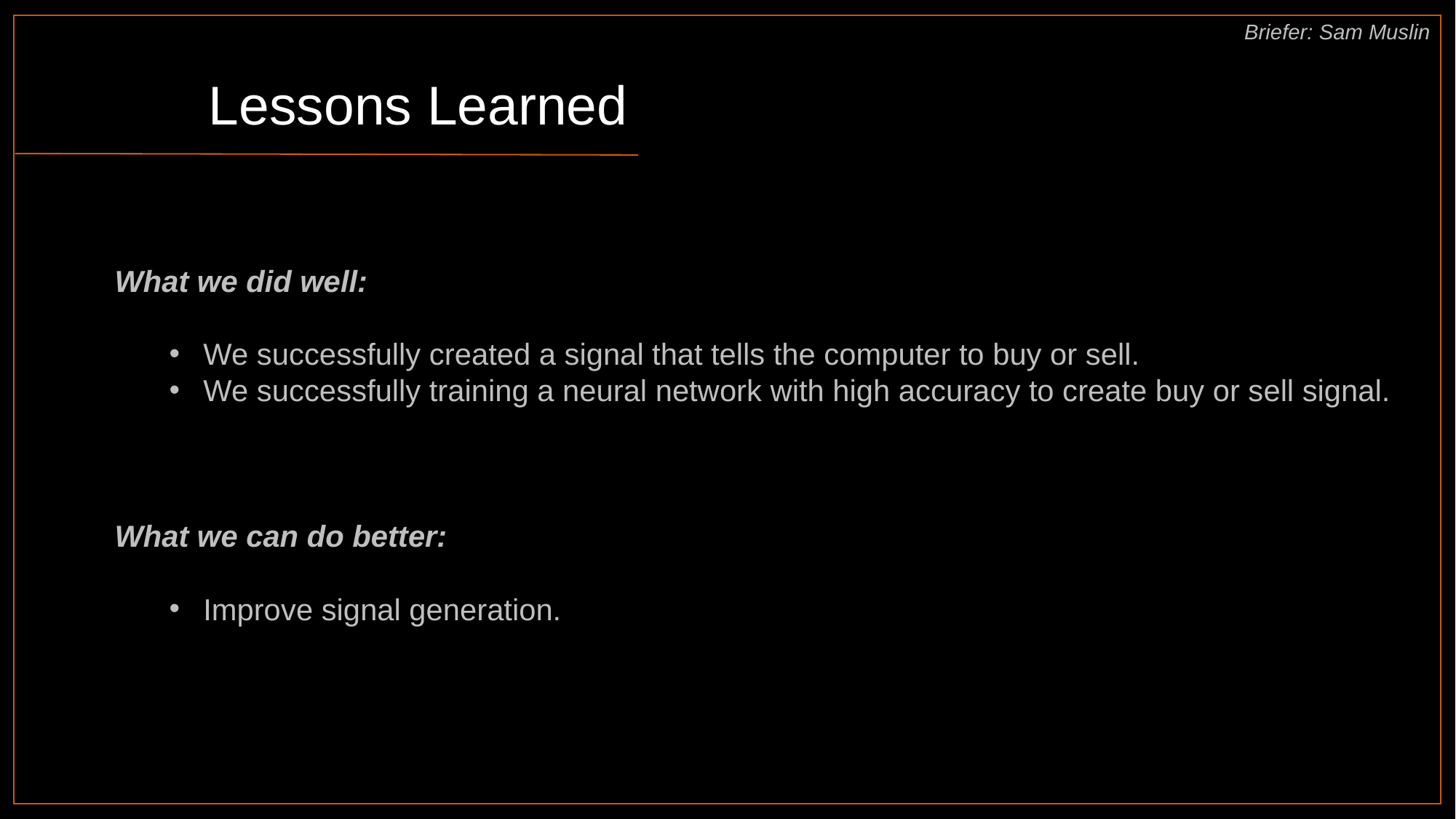

Briefer: Sam Muslin

#
Lessons Learned

What we did well:

We successfully created a signal that tells the computer to buy or sell.
We successfully training a neural network with high accuracy to create buy or sell signal.

What we can do better:

Improve signal generation.